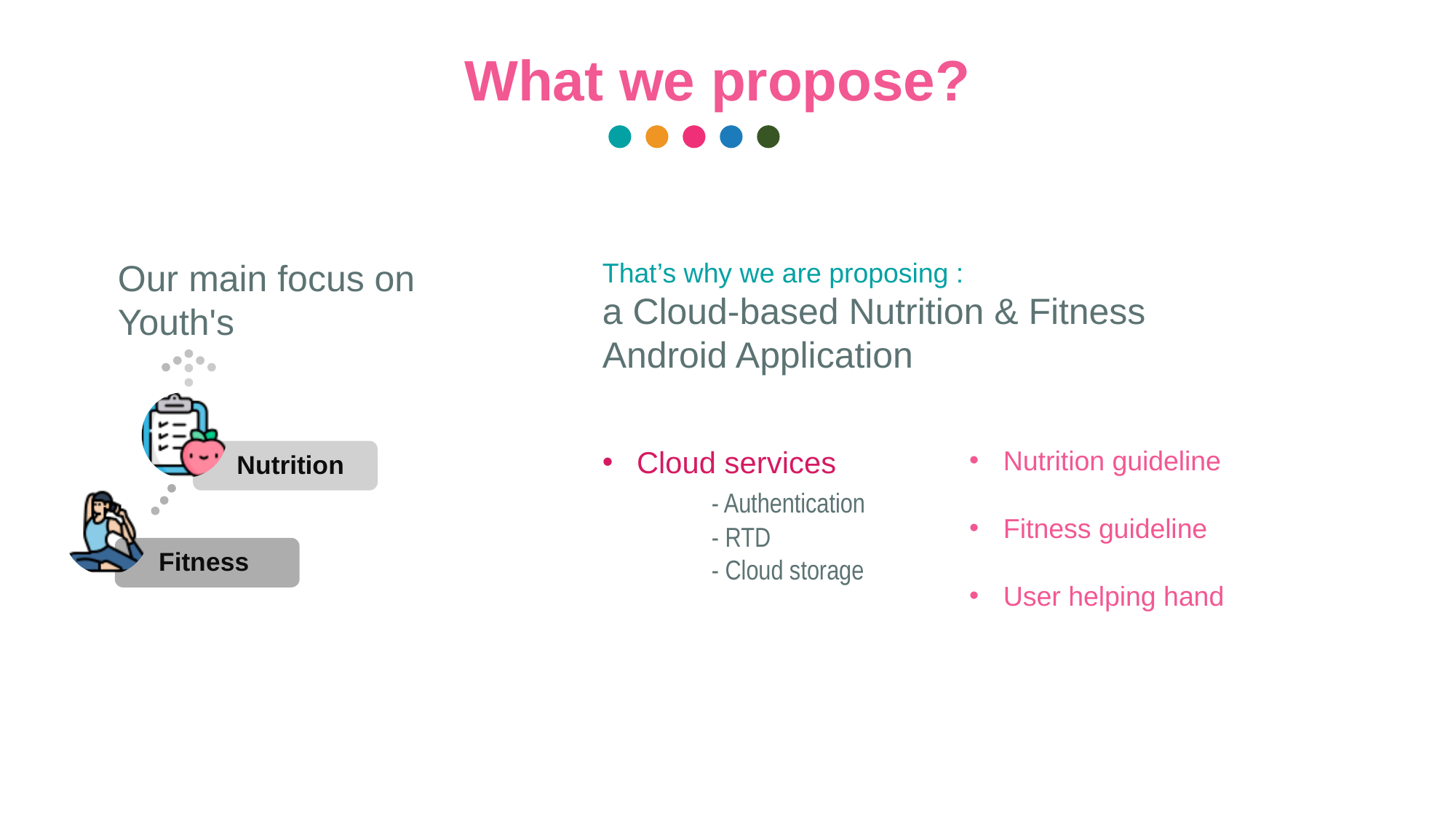

# What we propose?

Our main focus on Youth's
That’s why we are proposing :
a Cloud-based Nutrition & Fitness Android Application
Fitness
Nutrition
Cloud services
	- Authentication
	- RTD
	- Cloud storage
Nutrition guideline
Fitness guideline
User helping hand